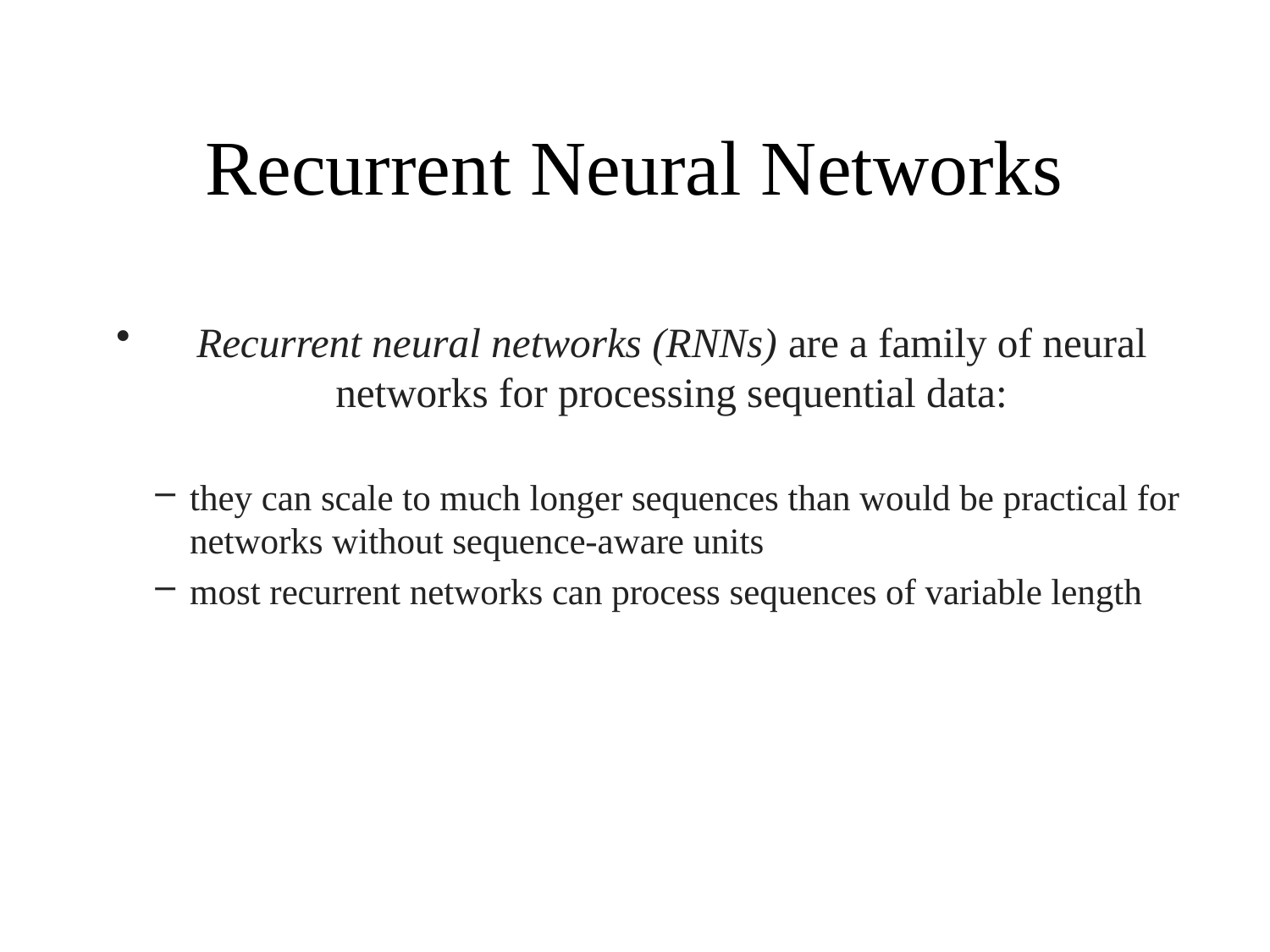

# Recurrent Neural Networks
Recurrent neural networks (RNNs) are a family of neural networks for processing sequential data:

they can scale to much longer sequences than would be practical for networks without sequence-aware units
most recurrent networks can process sequences of variable length